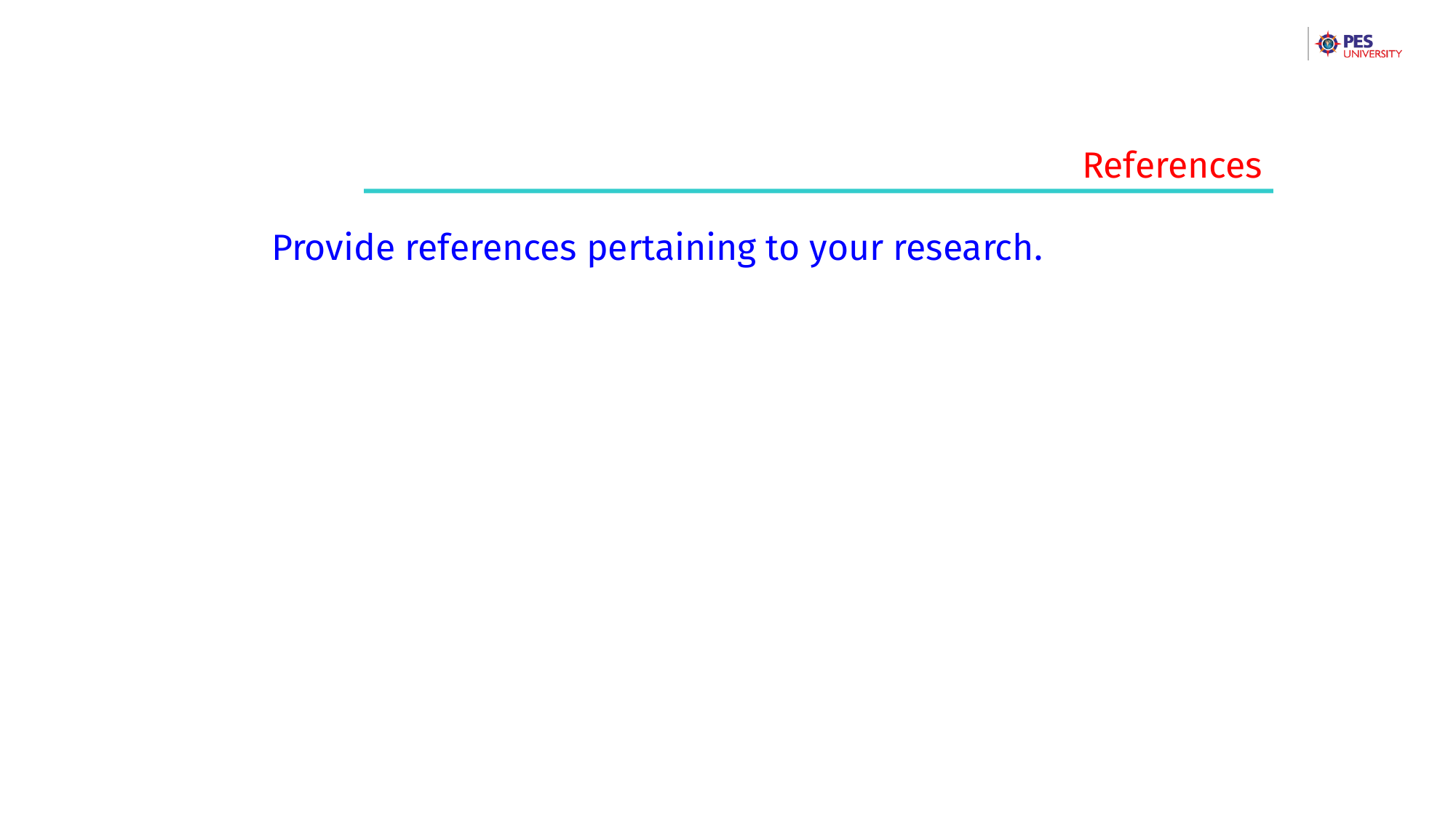

References

Provide references pertaining to your research.